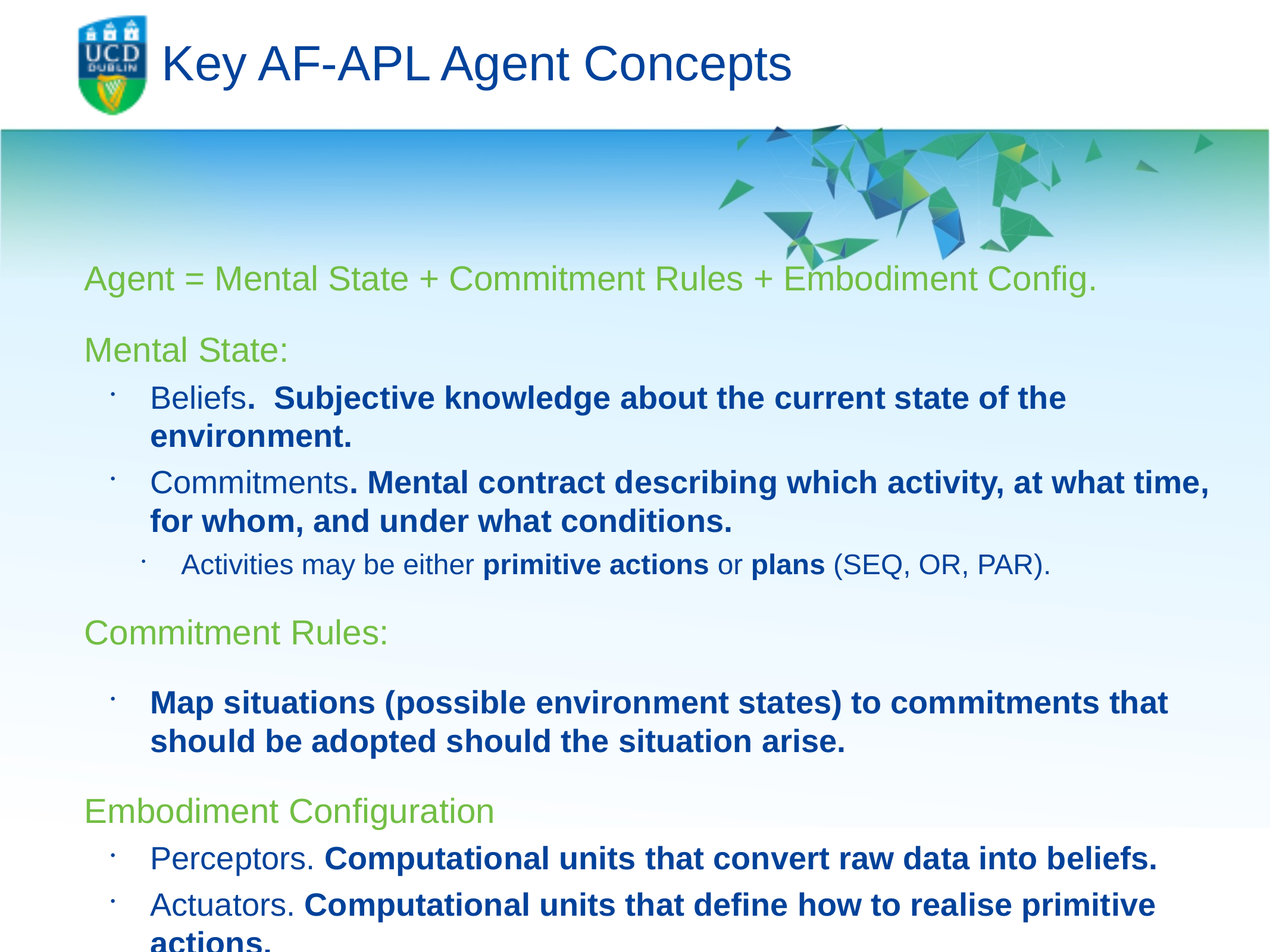

# Key AF-APL Agent Concepts
Agent = Mental State + Commitment Rules + Embodiment Config.
Mental State:
Beliefs.  Subjective knowledge about the current state of the environment.
Commitments. Mental contract describing which activity, at what time, for whom, and under what conditions.
Activities may be either primitive actions or plans (SEQ, OR, PAR).
Commitment Rules:
Map situations (possible environment states) to commitments that should be adopted should the situation arise.
Embodiment Configuration
Perceptors. Computational units that convert raw data into beliefs.
Actuators. Computational units that define how to realise primitive actions.